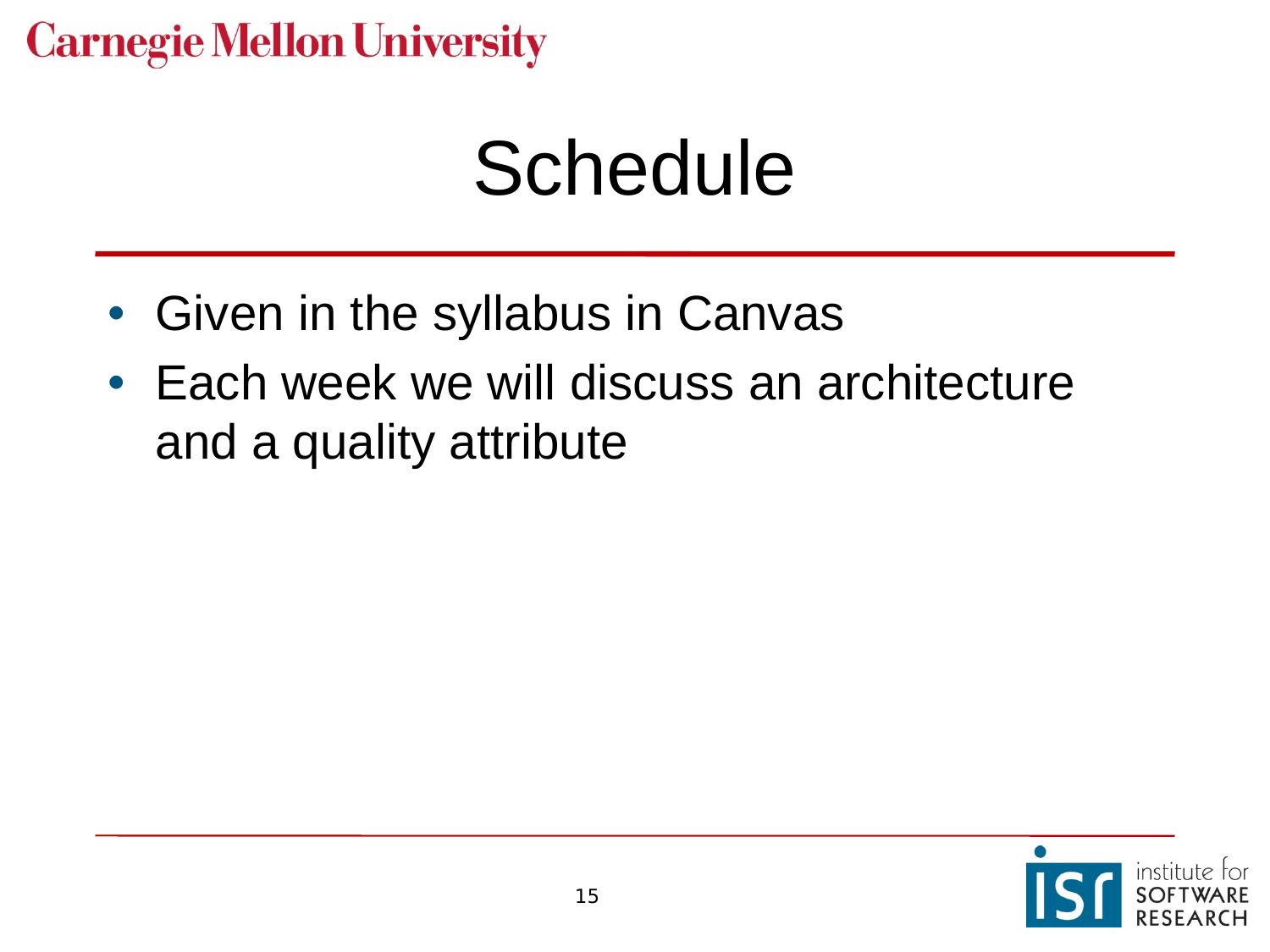

# Schedule
Given in the syllabus in Canvas
Each week we will discuss an architecture and a quality attribute